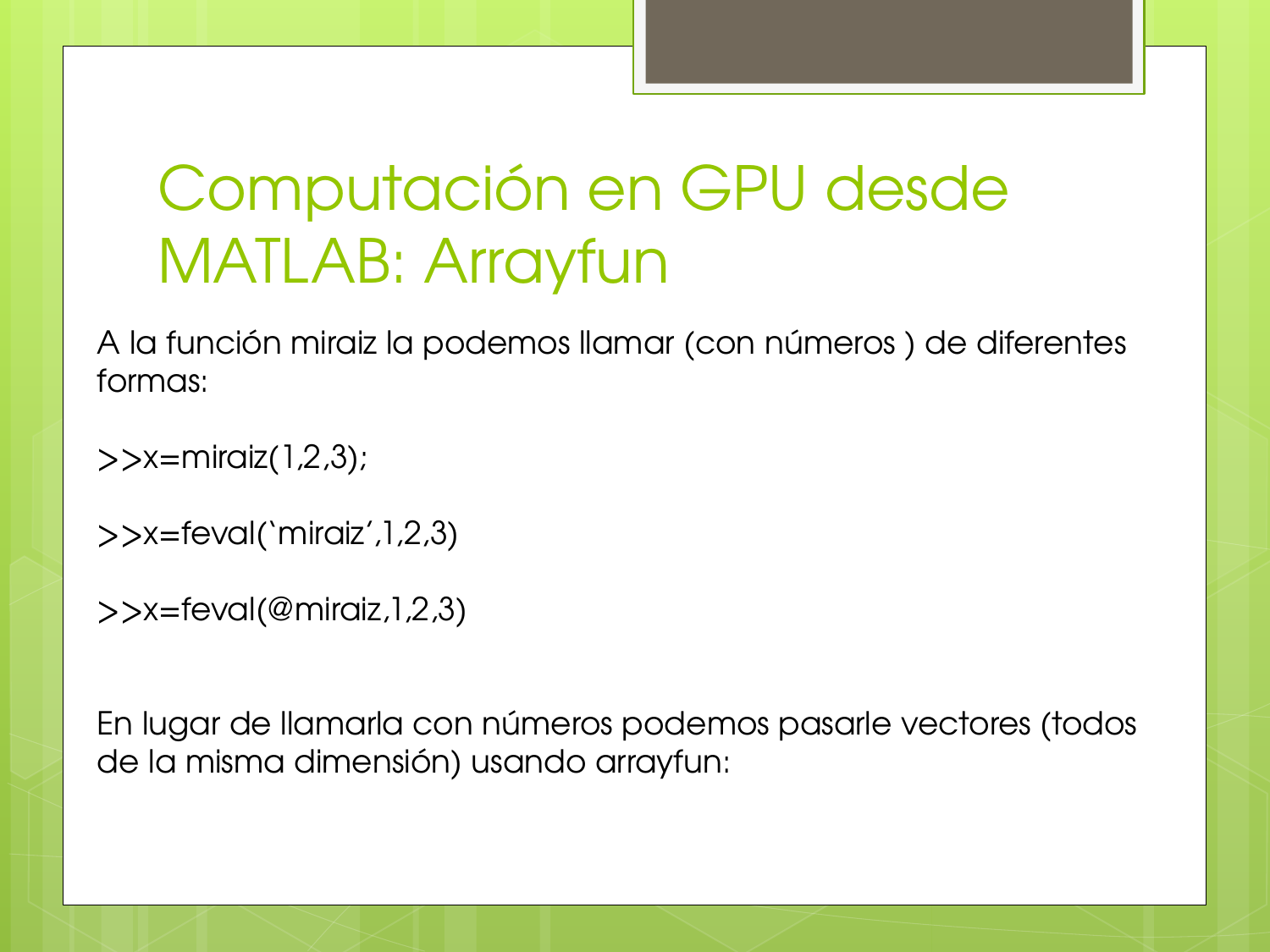

# Computación en GPU desde MATLAB: Arrayfun
A la función miraiz la podemos llamar (con números ) de diferentes formas:

>>x=miraiz(1,2,3);

>>x=feval(‘miraiz’,1,2,3)

>>x=feval(@miraiz,1,2,3)

En lugar de llamarla con números podemos pasarle vectores (todos de la misma dimensión) usando arrayfun: